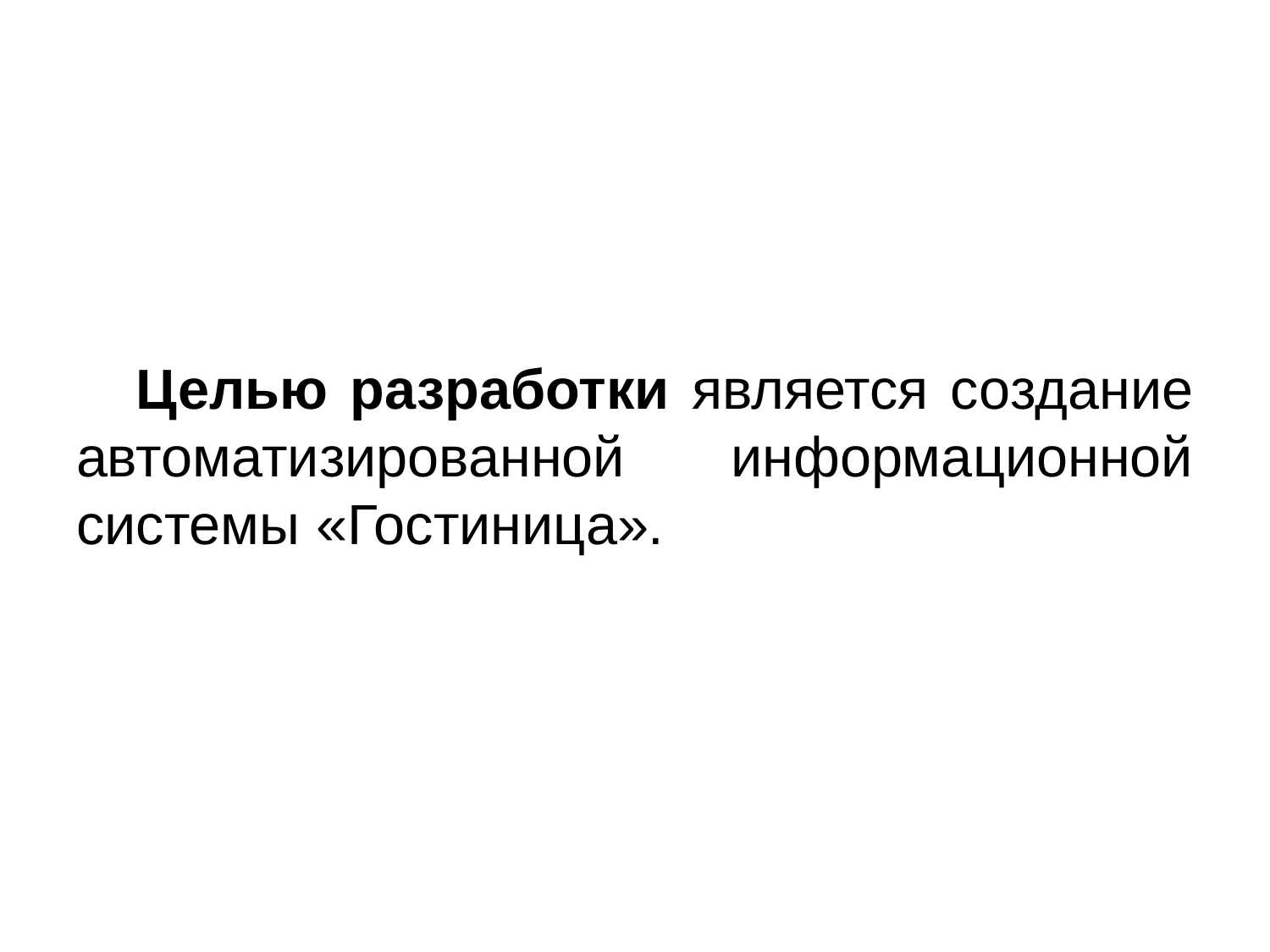

Целью разработки является создание автоматизированной информационной системы «Гостиница».